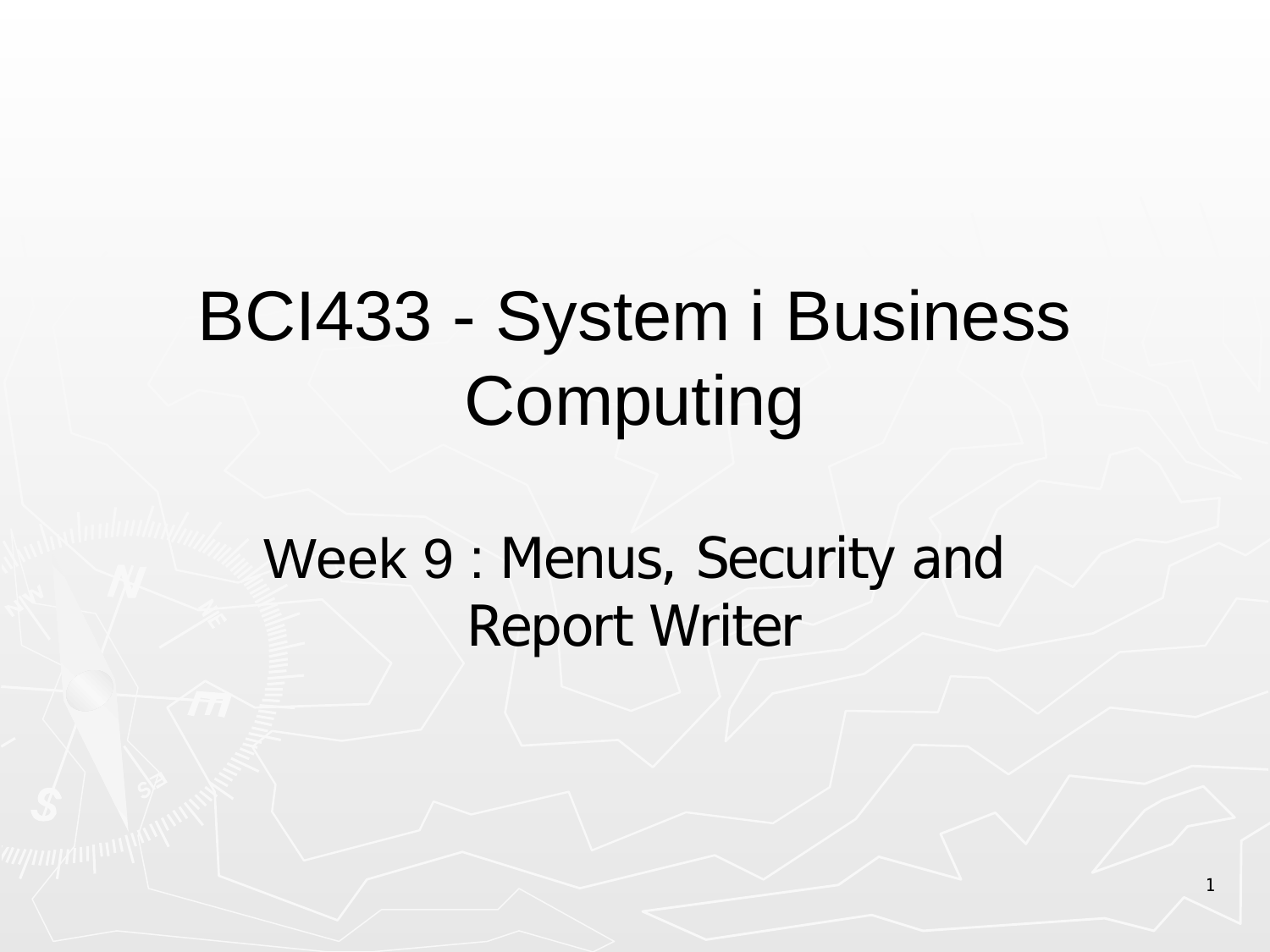

# BCI433 - System i Business Computing
Week 9 : Menus, Security and Report Writer
1